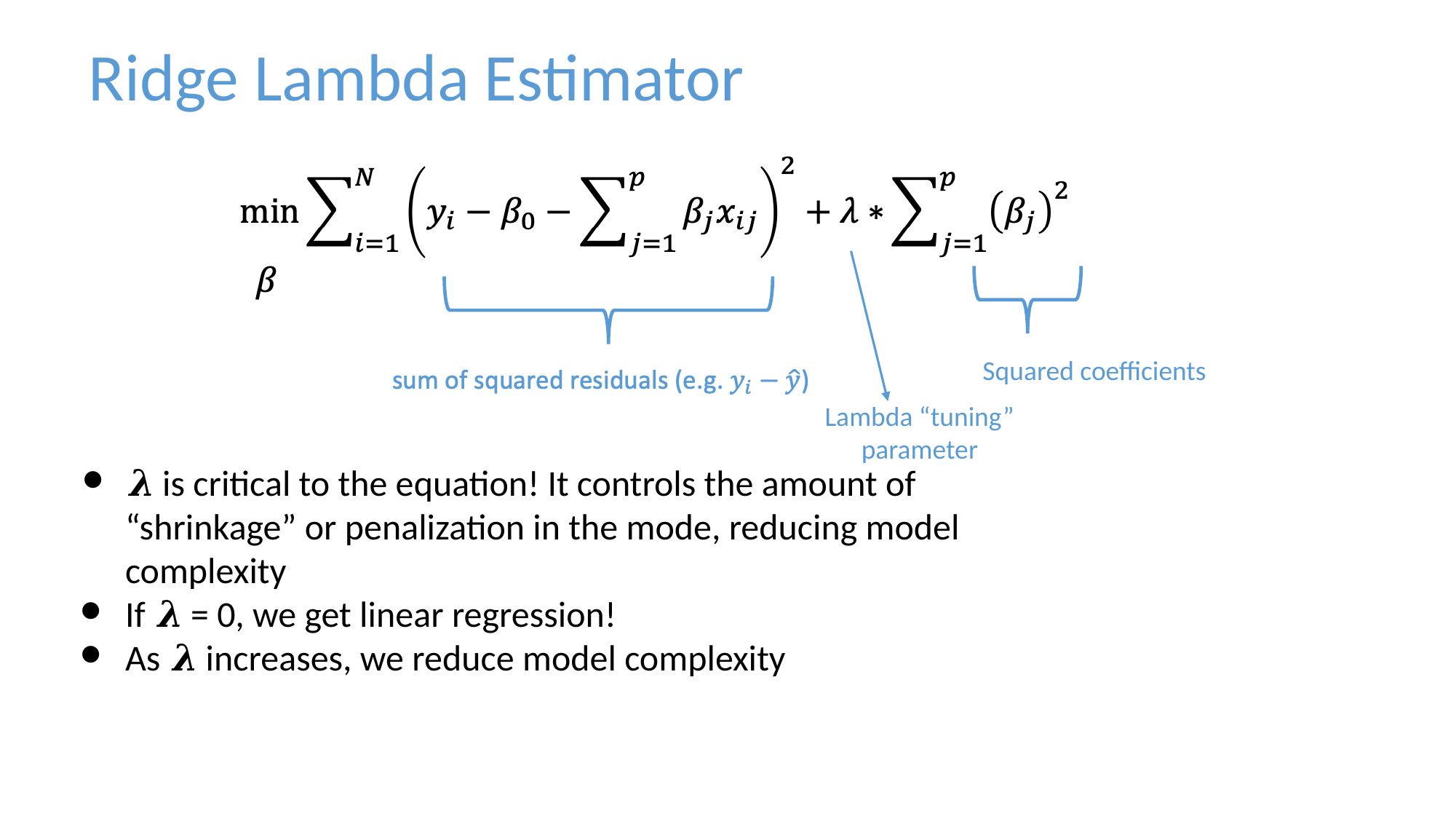

Ridge Lambda Estimator

Squared coefficients

Lambda “tuning” parameter
𝝀 is critical to the equation! It controls the amount of “shrinkage” or penalization in the mode, reducing model complexity
If 𝝀 = 0, we get linear regression!
As 𝝀 increases, we reduce model complexity